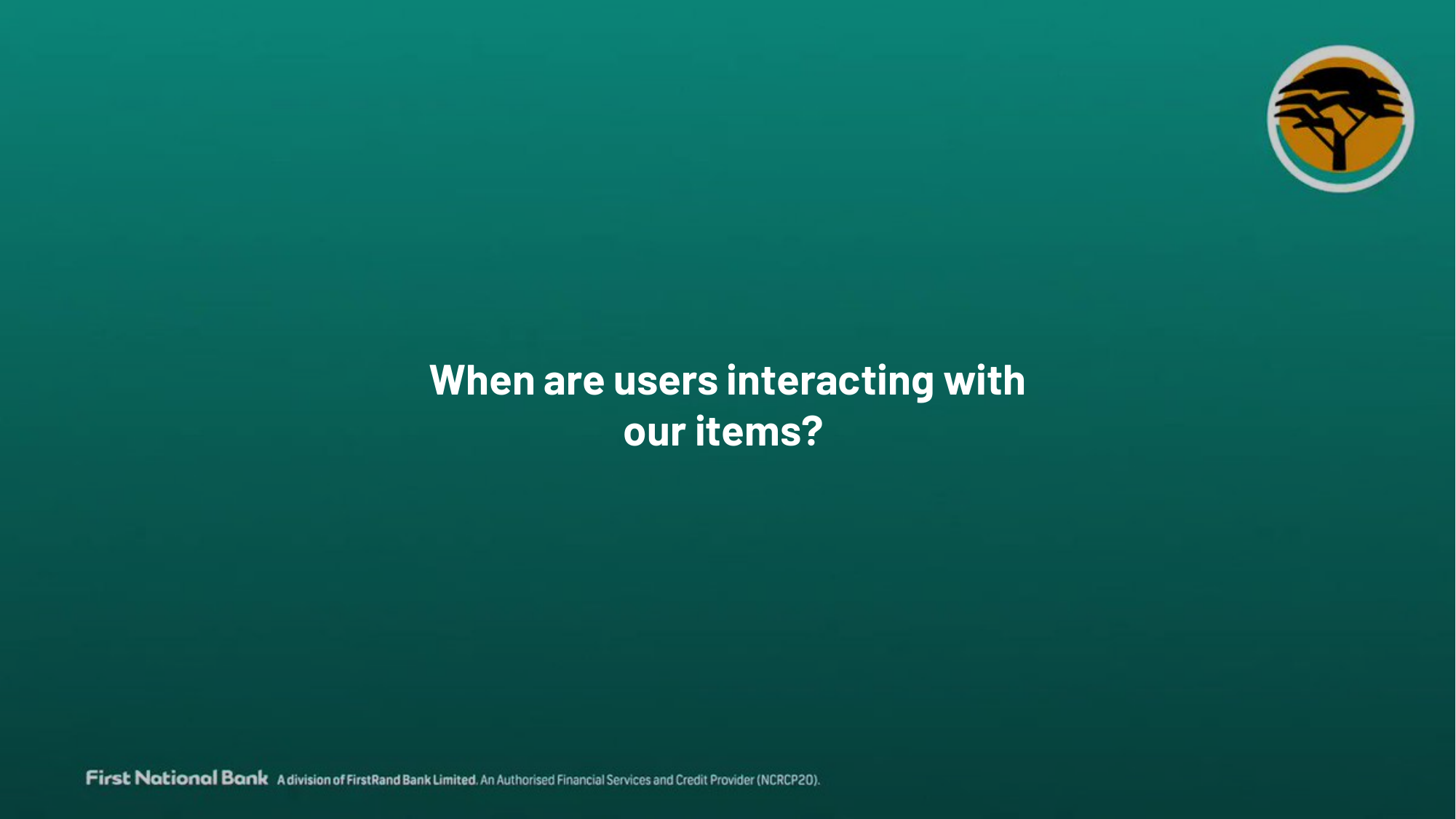

When are users interacting with our items?